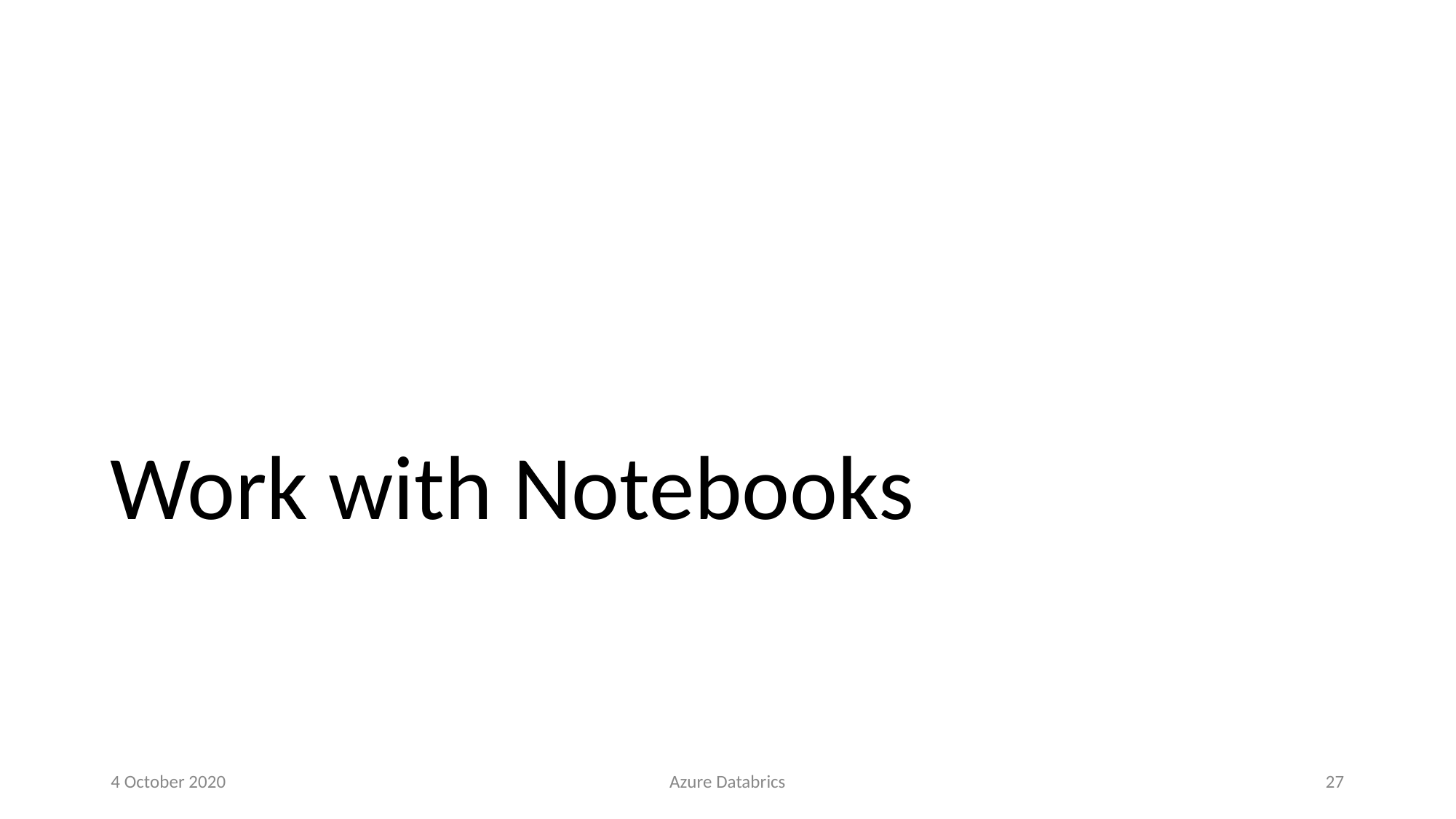

# Work with Notebooks

4 October 2020
Azure Databrics
27